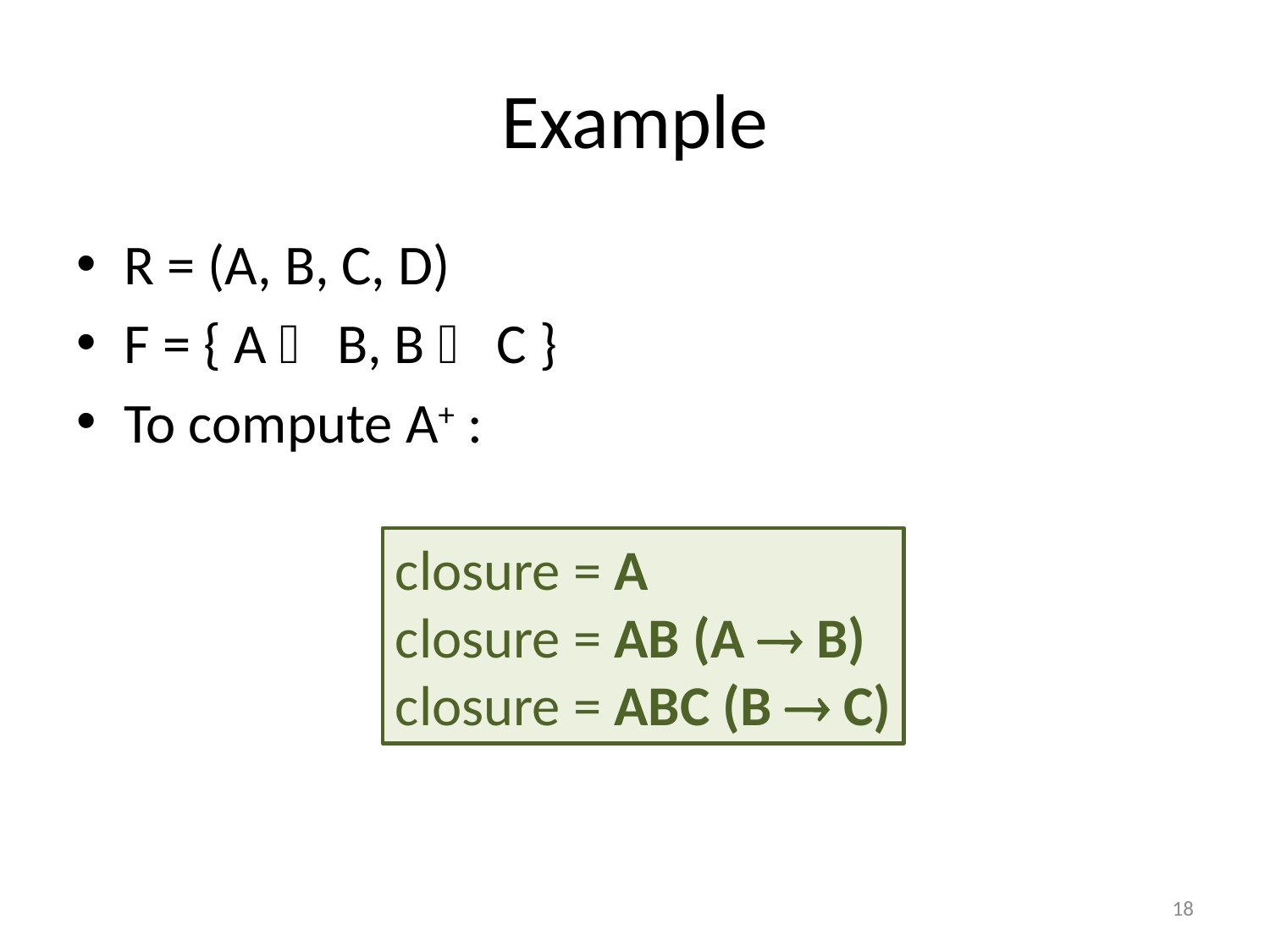

# Example
R = (A, B, C, D)
F = { A → B, B → C }
To compute A+ :

closure = A
closure = AB (A → B)
closure = ABC (B → C)
18